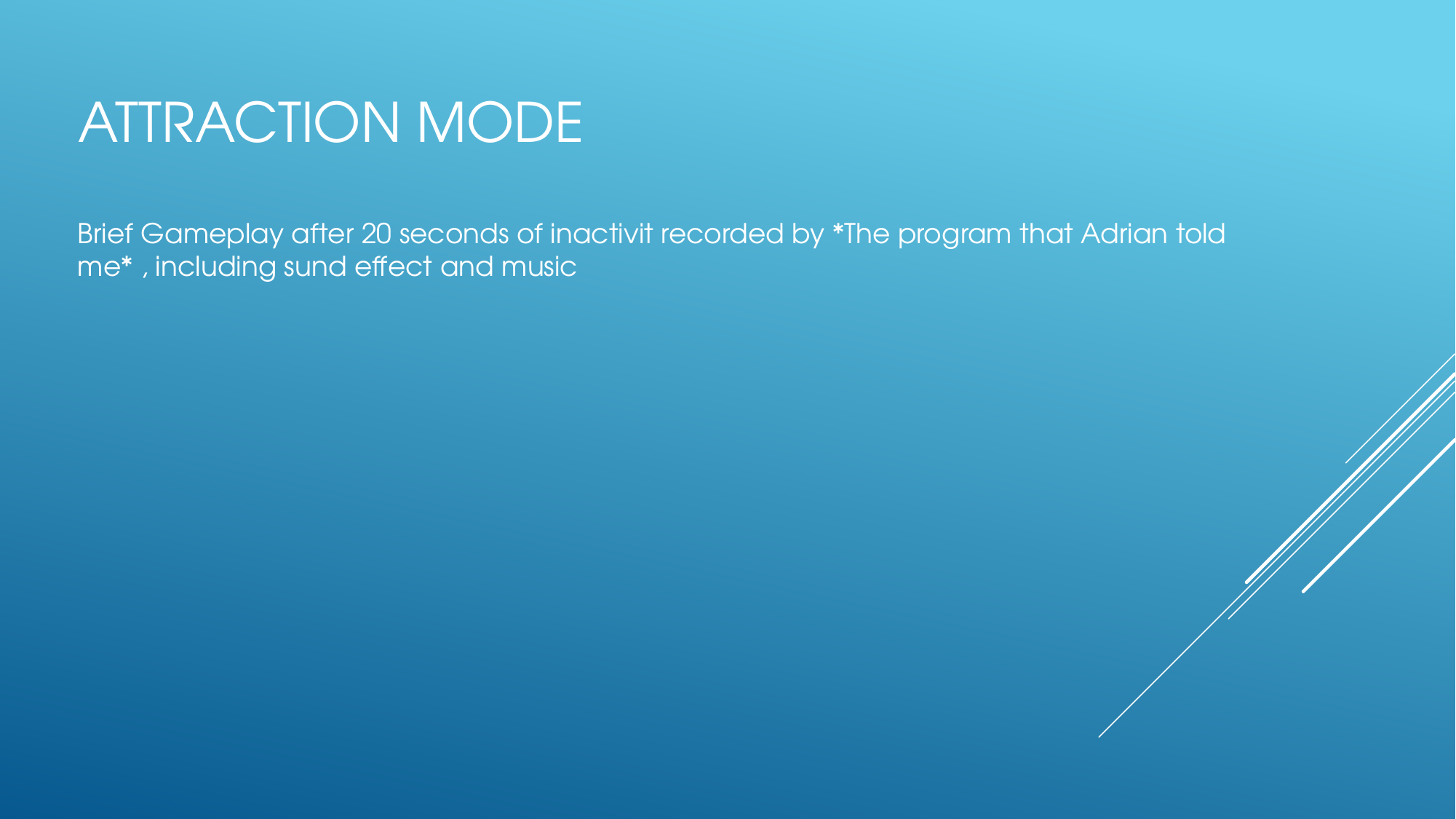

# Attraction mode
Brief Gameplay after 20 seconds of inactivit recorded by *The program that Adrian told me* , including sund effect and music